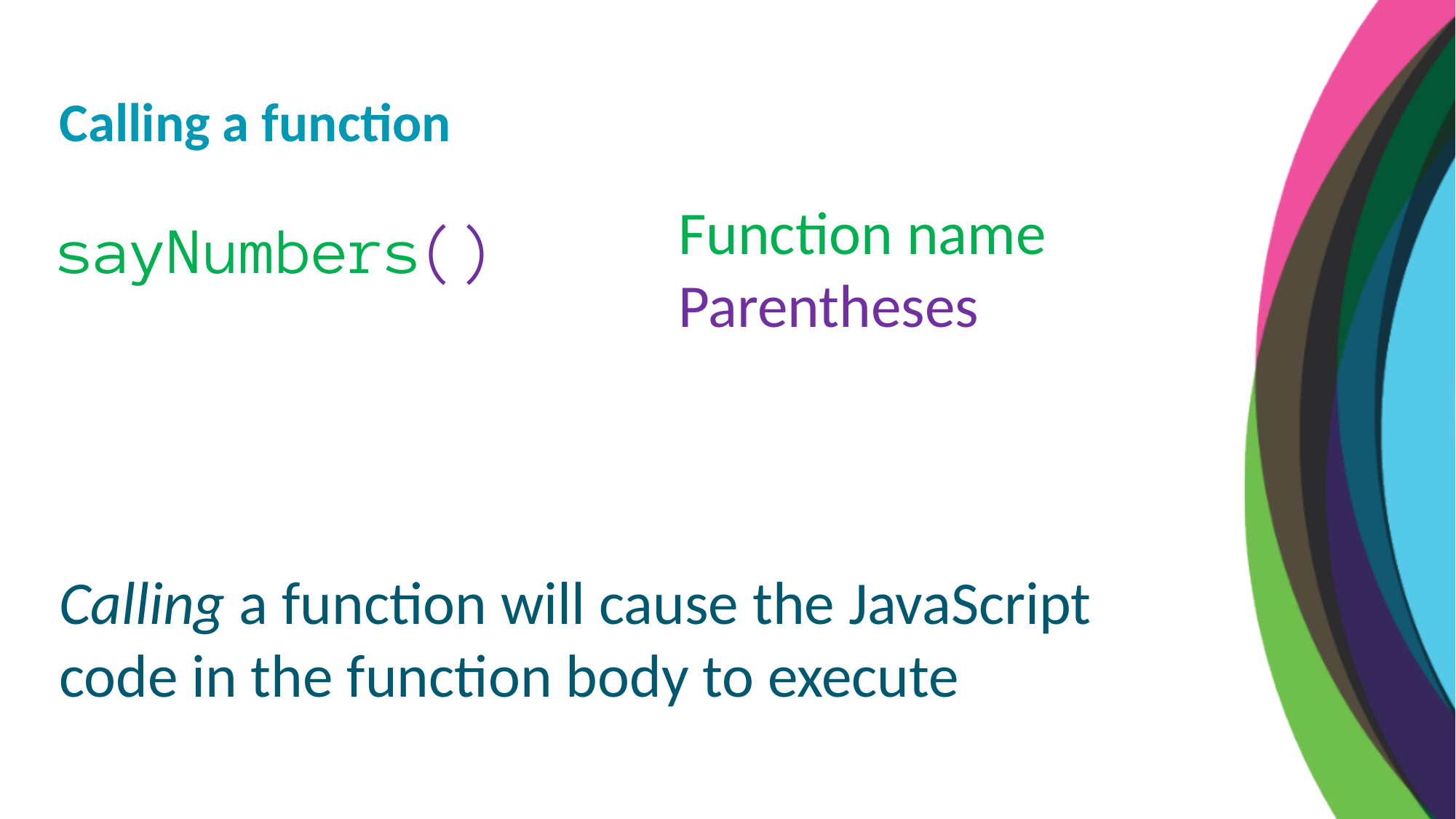

Calling a function
Function name
Parentheses
sayNumbers()
Calling a function will cause the JavaScript code in the function body to execute